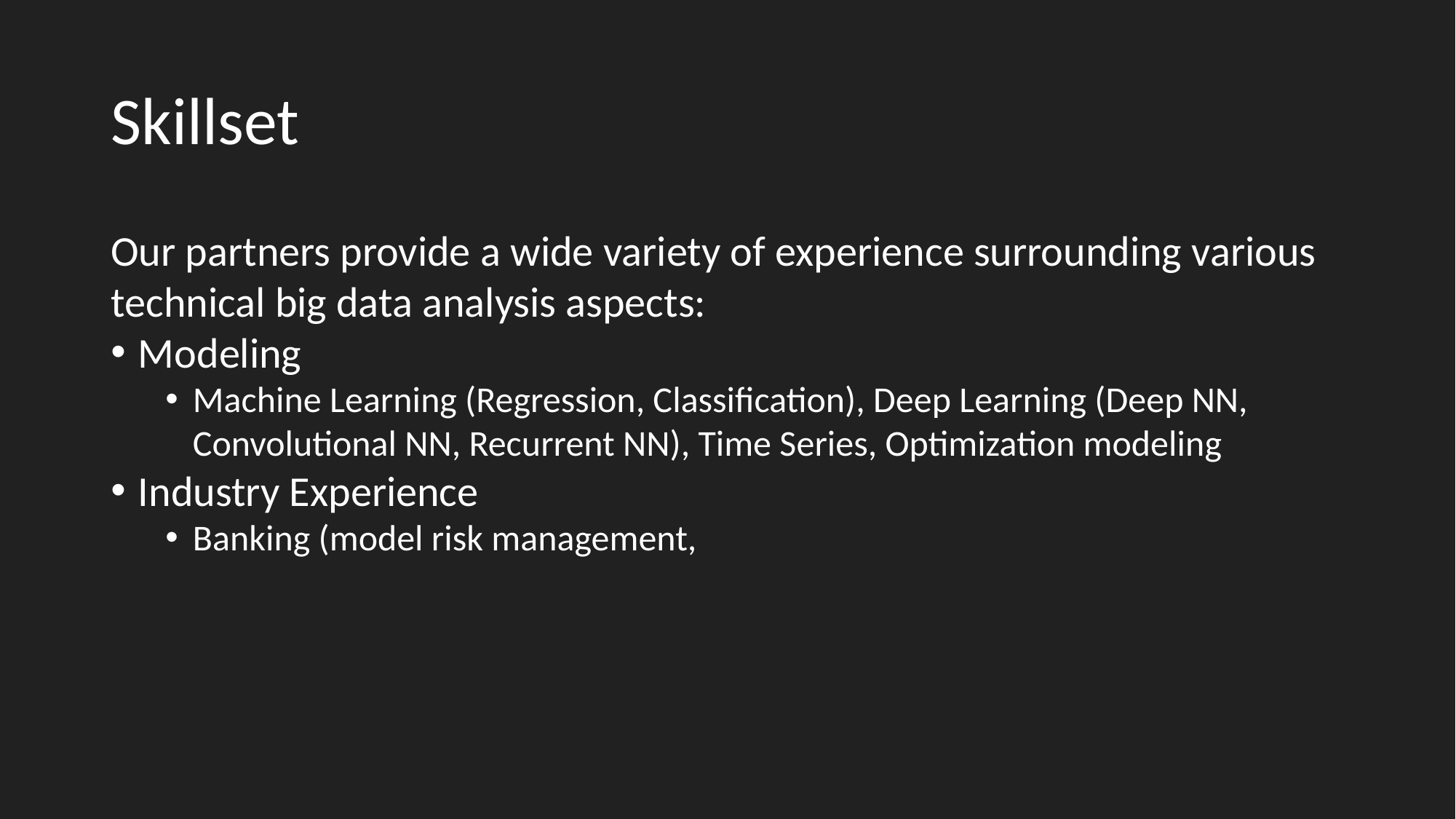

# Skillset
Our partners provide a wide variety of experience surrounding various technical big data analysis aspects:
Modeling
Machine Learning (Regression, Classification), Deep Learning (Deep NN, Convolutional NN, Recurrent NN), Time Series, Optimization modeling
Industry Experience
Banking (model risk management,